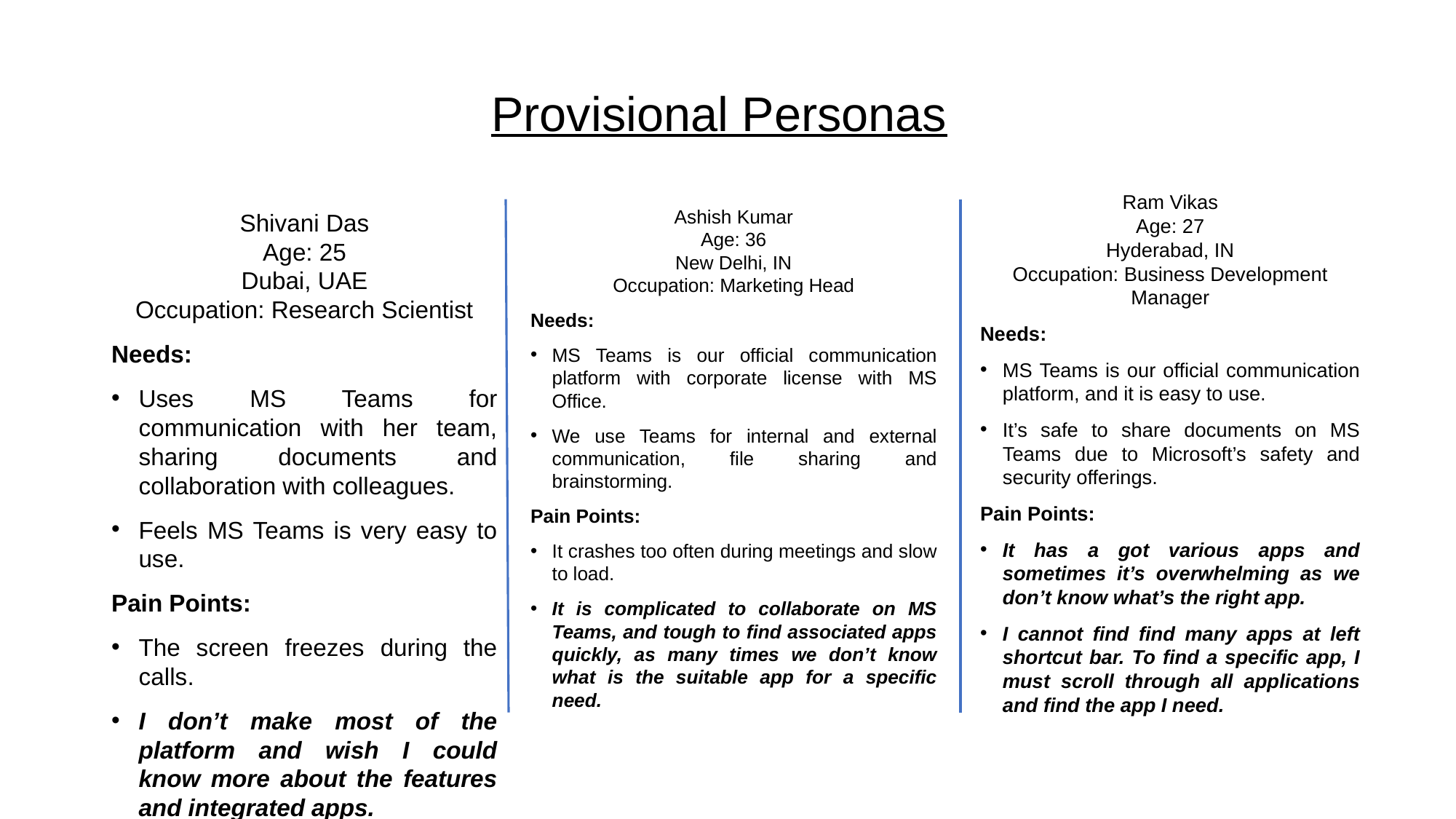

# Provisional Personas
Ram Vikas
Age: 27
Hyderabad, IN
Occupation: Business Development Manager
Needs:
MS Teams is our official communication platform, and it is easy to use.
It’s safe to share documents on MS Teams due to Microsoft’s safety and security offerings.
Pain Points:
It has a got various apps and sometimes it’s overwhelming as we don’t know what’s the right app.
I cannot find find many apps at left shortcut bar. To find a specific app, I must scroll through all applications and find the app I need.
Ashish Kumar
Age: 36
New Delhi, IN
Occupation: Marketing Head
Needs:
MS Teams is our official communication platform with corporate license with MS Office.
We use Teams for internal and external communication, file sharing and brainstorming.
Pain Points:
It crashes too often during meetings and slow to load.
It is complicated to collaborate on MS Teams, and tough to find associated apps quickly, as many times we don’t know what is the suitable app for a specific need.

Shivani Das
Age: 25
Dubai, UAE
Occupation: Research Scientist
Needs:
Uses MS Teams for communication with her team, sharing documents and collaboration with colleagues.
Feels MS Teams is very easy to use.
Pain Points:
The screen freezes during the calls.
I don’t make most of the platform and wish I could know more about the features and integrated apps.